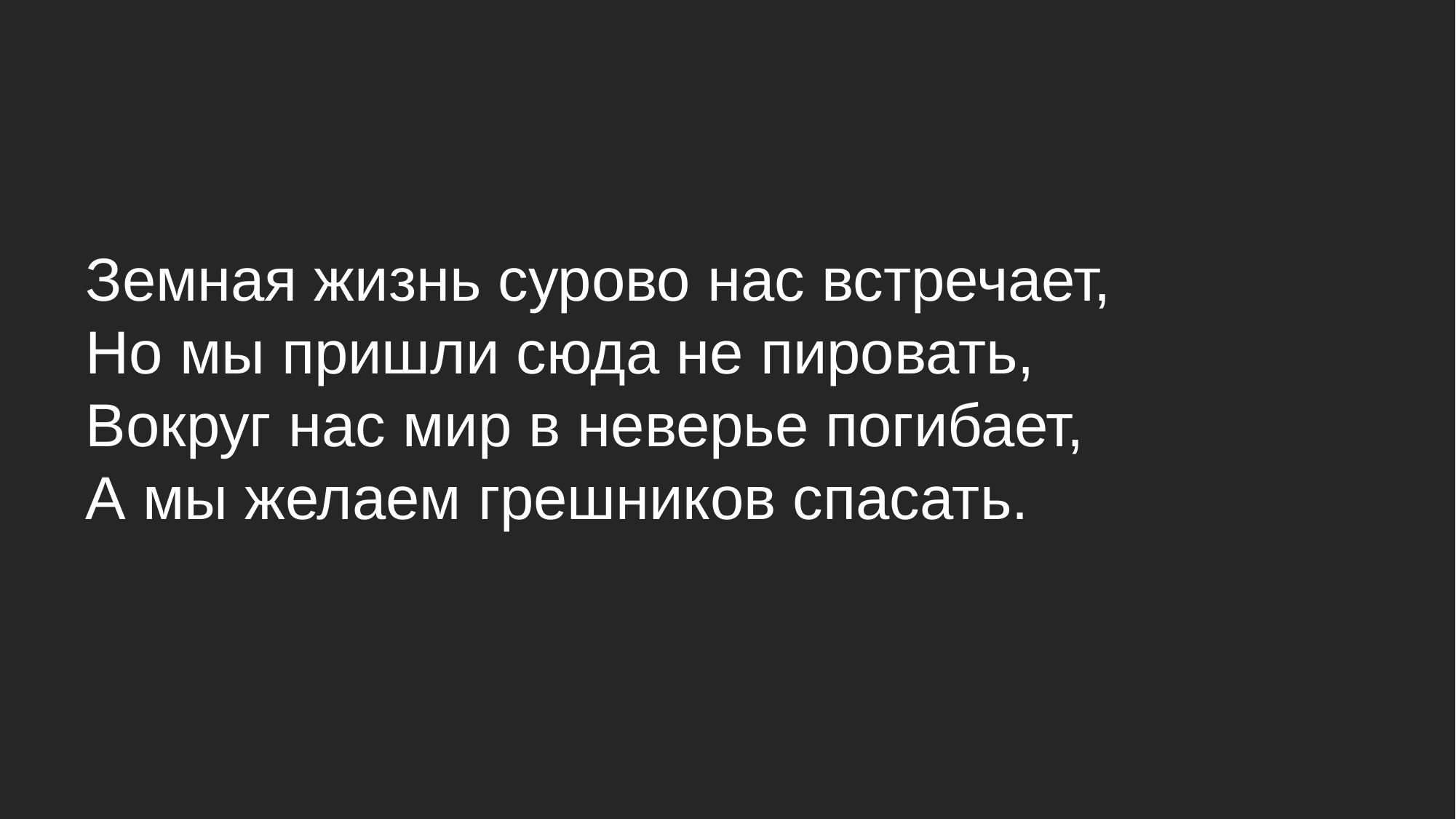

Земная жизнь сурово нас встречает,
Но мы пришли сюда не пировать,
Вокруг нас мир в неверье погибает,
А мы желаем грешников спасать.